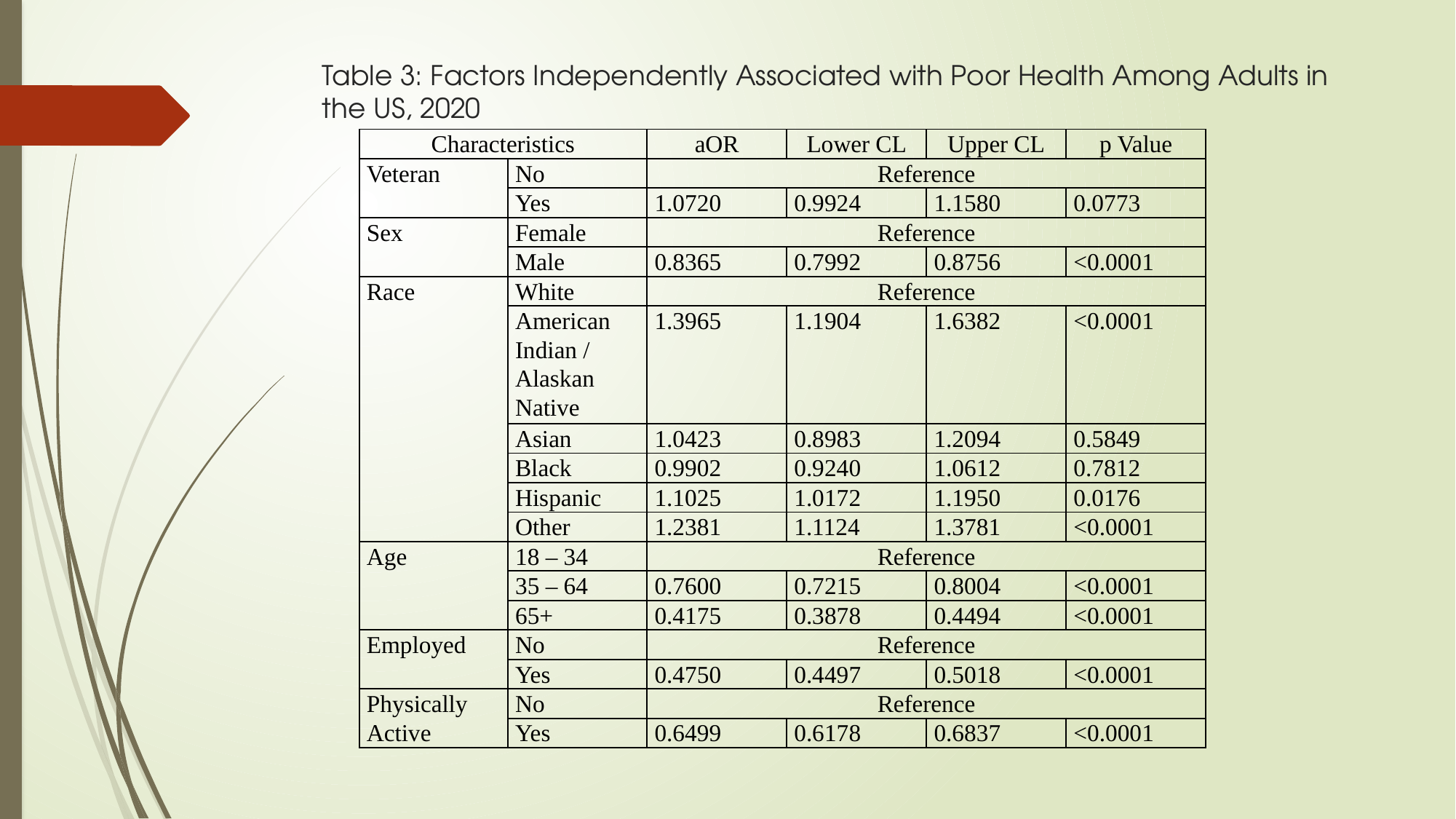

# Table 3: Factors Independently Associated with Poor Health Among Adults in the US, 2020
| Characteristics |  | aOR | Lower CL | Upper CL | p Value |
| --- | --- | --- | --- | --- | --- |
| Veteran | No | Reference |  |  |  |
|  | Yes | 1.0720 | 0.9924 | 1.1580 | 0.0773 |
| Sex | Female | Reference |  |  |  |
|  | Male | 0.8365 | 0.7992 | 0.8756 | <0.0001 |
| Race | White | Reference |  |  |  |
|  | American Indian / Alaskan Native | 1.3965 | 1.1904 | 1.6382 | <0.0001 |
|  | Asian | 1.0423 | 0.8983 | 1.2094 | 0.5849 |
|  | Black | 0.9902 | 0.9240 | 1.0612 | 0.7812 |
|  | Hispanic | 1.1025 | 1.0172 | 1.1950 | 0.0176 |
|  | Other | 1.2381 | 1.1124 | 1.3781 | <0.0001 |
| Age | 18 – 34 | Reference |  |  |  |
|  | 35 – 64 | 0.7600 | 0.7215 | 0.8004 | <0.0001 |
|  | 65+ | 0.4175 | 0.3878 | 0.4494 | <0.0001 |
| Employed | No | Reference |  |  |  |
|  | Yes | 0.4750 | 0.4497 | 0.5018 | <0.0001 |
| Physically Active | No | Reference |  |  |  |
|  | Yes | 0.6499 | 0.6178 | 0.6837 | <0.0001 |